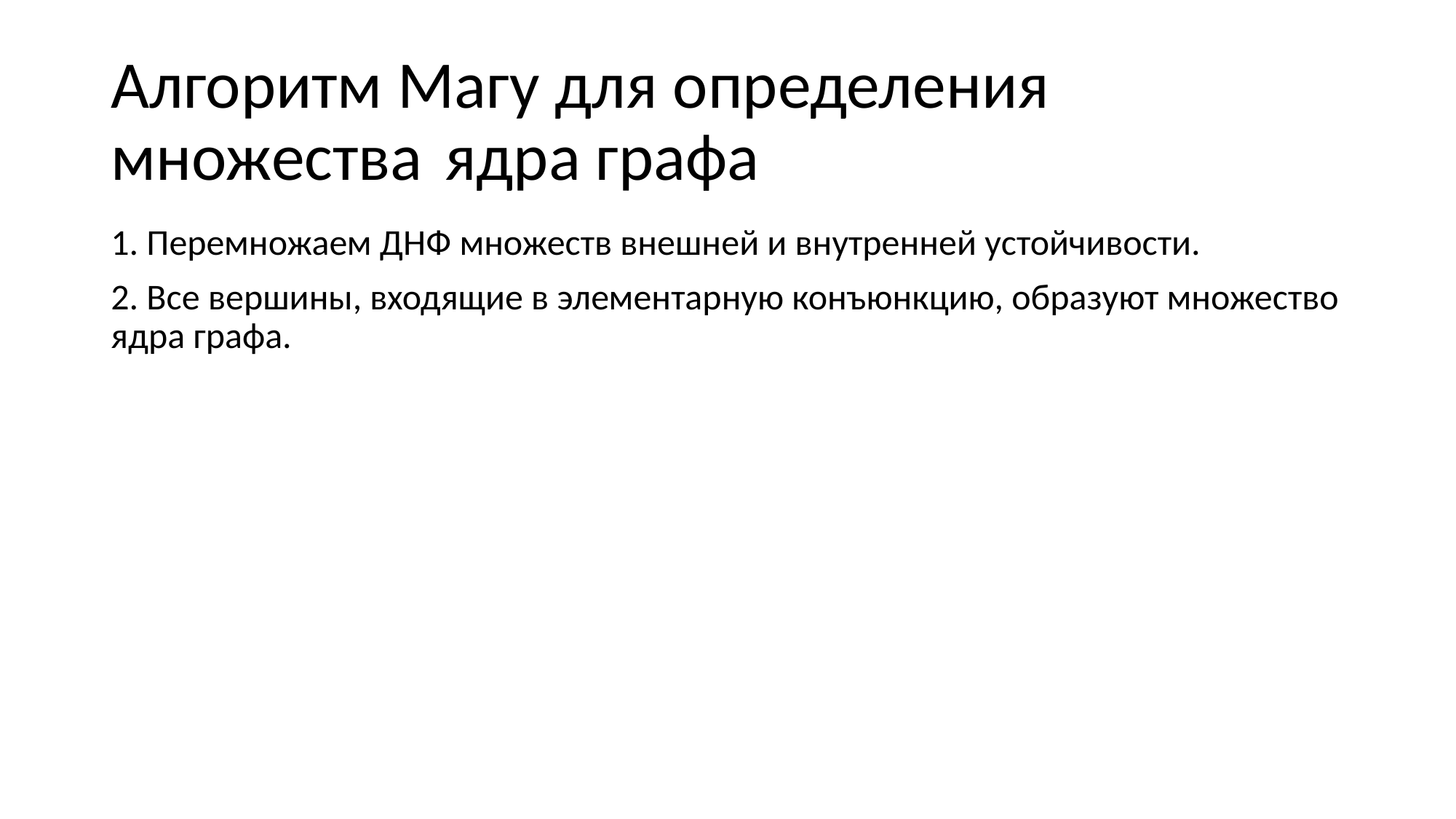

# Алгоритм Магу для определения множества  ядра графа
1. Перемножаем ДНФ множеств внешней и внутренней устойчивости.
2. Все вершины, входящие в элементарную конъюнкцию, образуют множество ядра графа.